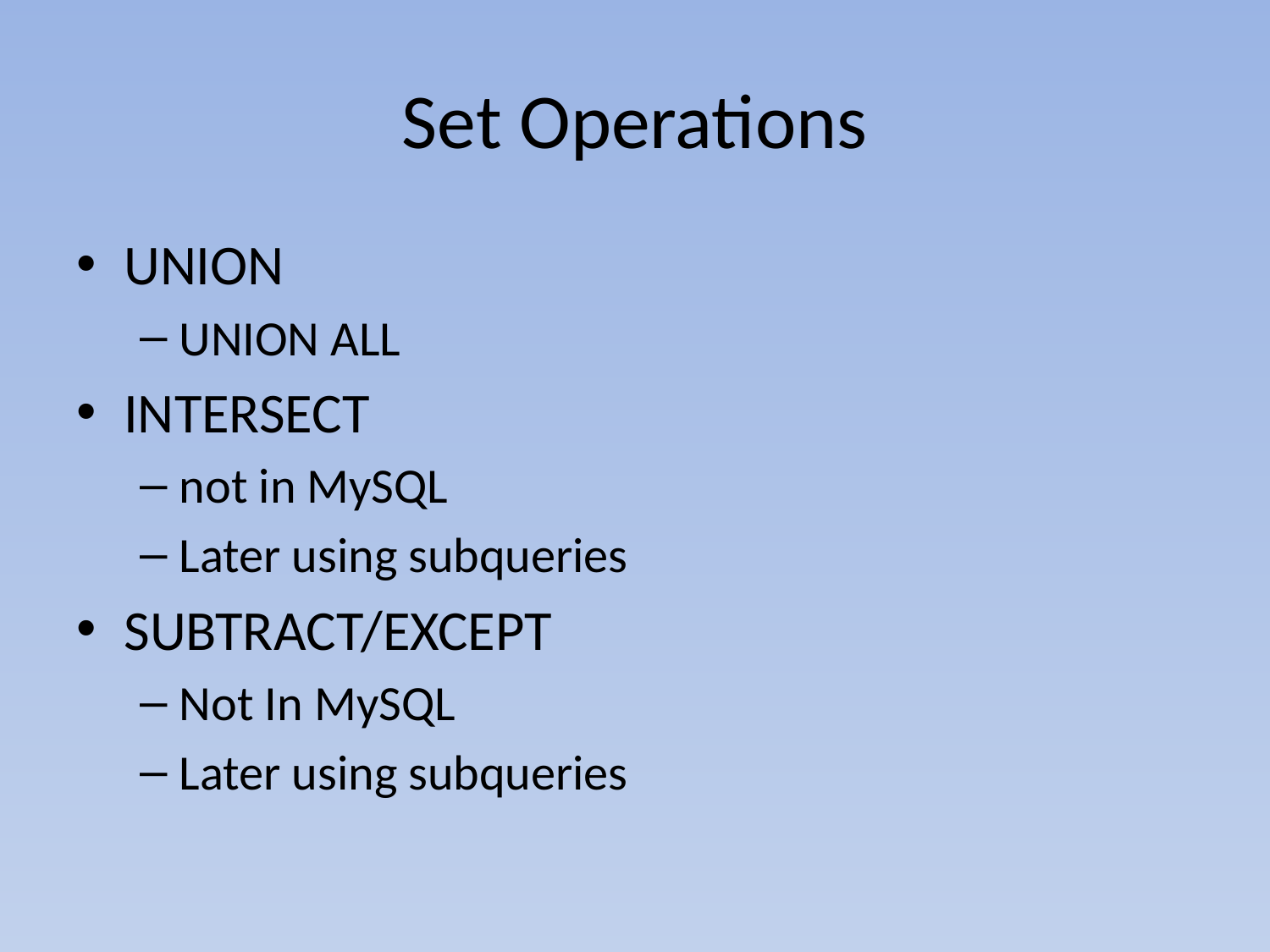

# Set Operations
UNION
UNION ALL
INTERSECT
not in MySQL
Later using subqueries
SUBTRACT/EXCEPT
Not In MySQL
Later using subqueries